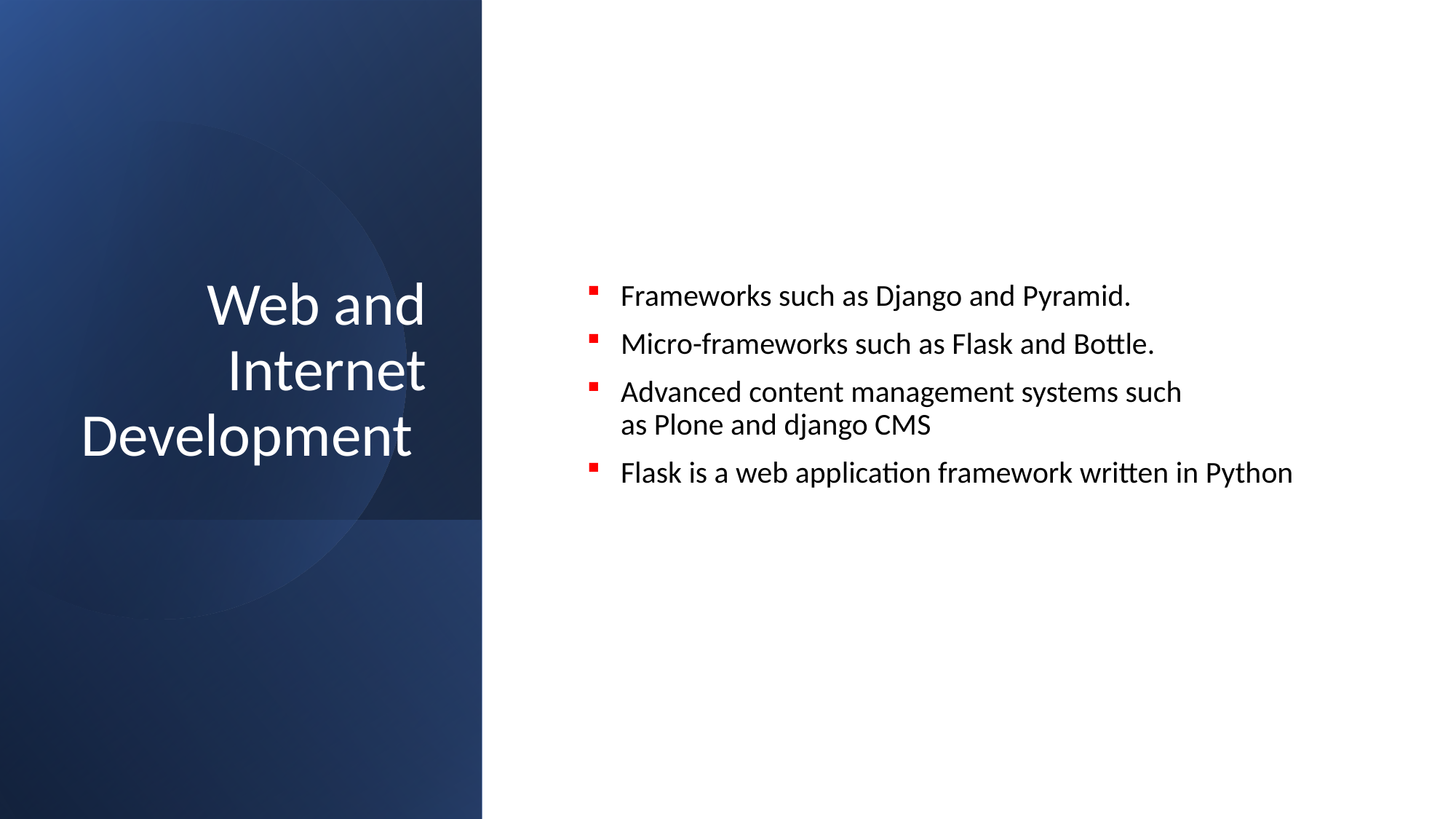

# Web and Internet Development
Frameworks such as Django and Pyramid.
Micro-frameworks such as Flask and Bottle.
Advanced content management systems such as Plone and django CMS
Flask is a web application framework written in Python